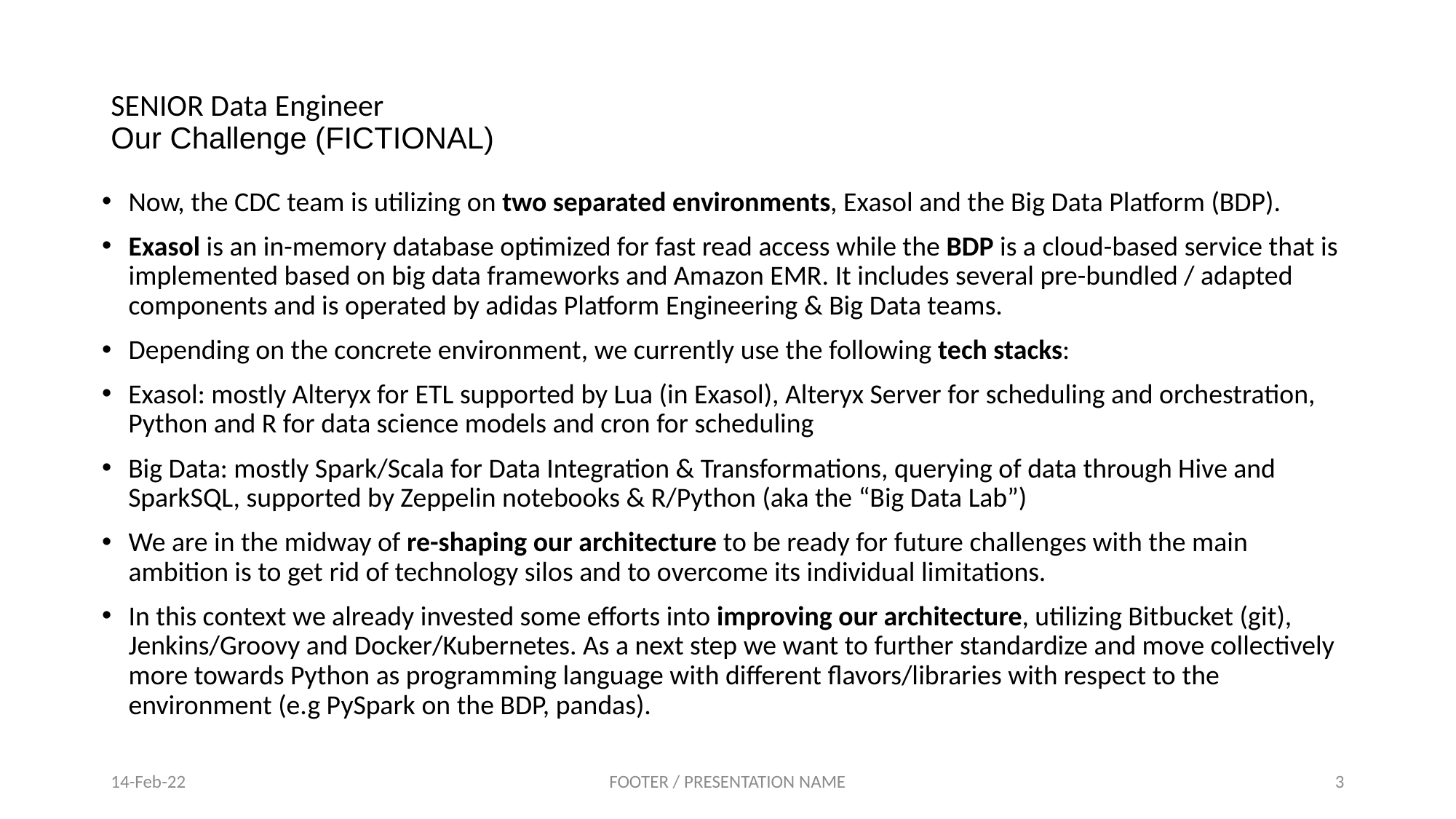

# SENIOR Data Engineer Our Challenge (FICTIONAL)
Now, the CDC team is utilizing on two separated environments, Exasol and the Big Data Platform (BDP).
Exasol is an in-memory database optimized for fast read access while the BDP is a cloud-based service that is implemented based on big data frameworks and Amazon EMR. It includes several pre-bundled / adapted components and is operated by adidas Platform Engineering & Big Data teams.
Depending on the concrete environment, we currently use the following tech stacks:
Exasol: mostly Alteryx for ETL supported by Lua (in Exasol), Alteryx Server for scheduling and orchestration, Python and R for data science models and cron for scheduling
Big Data: mostly Spark/Scala for Data Integration & Transformations, querying of data through Hive and SparkSQL, supported by Zeppelin notebooks & R/Python (aka the “Big Data Lab”)
We are in the midway of re-shaping our architecture to be ready for future challenges with the main ambition is to get rid of technology silos and to overcome its individual limitations.
In this context we already invested some efforts into improving our architecture, utilizing Bitbucket (git), Jenkins/Groovy and Docker/Kubernetes. As a next step we want to further standardize and move collectively more towards Python as programming language with different flavors/libraries with respect to the environment (e.g PySpark on the BDP, pandas).
14-Feb-22
FOOTER / PRESENTATION NAME
3